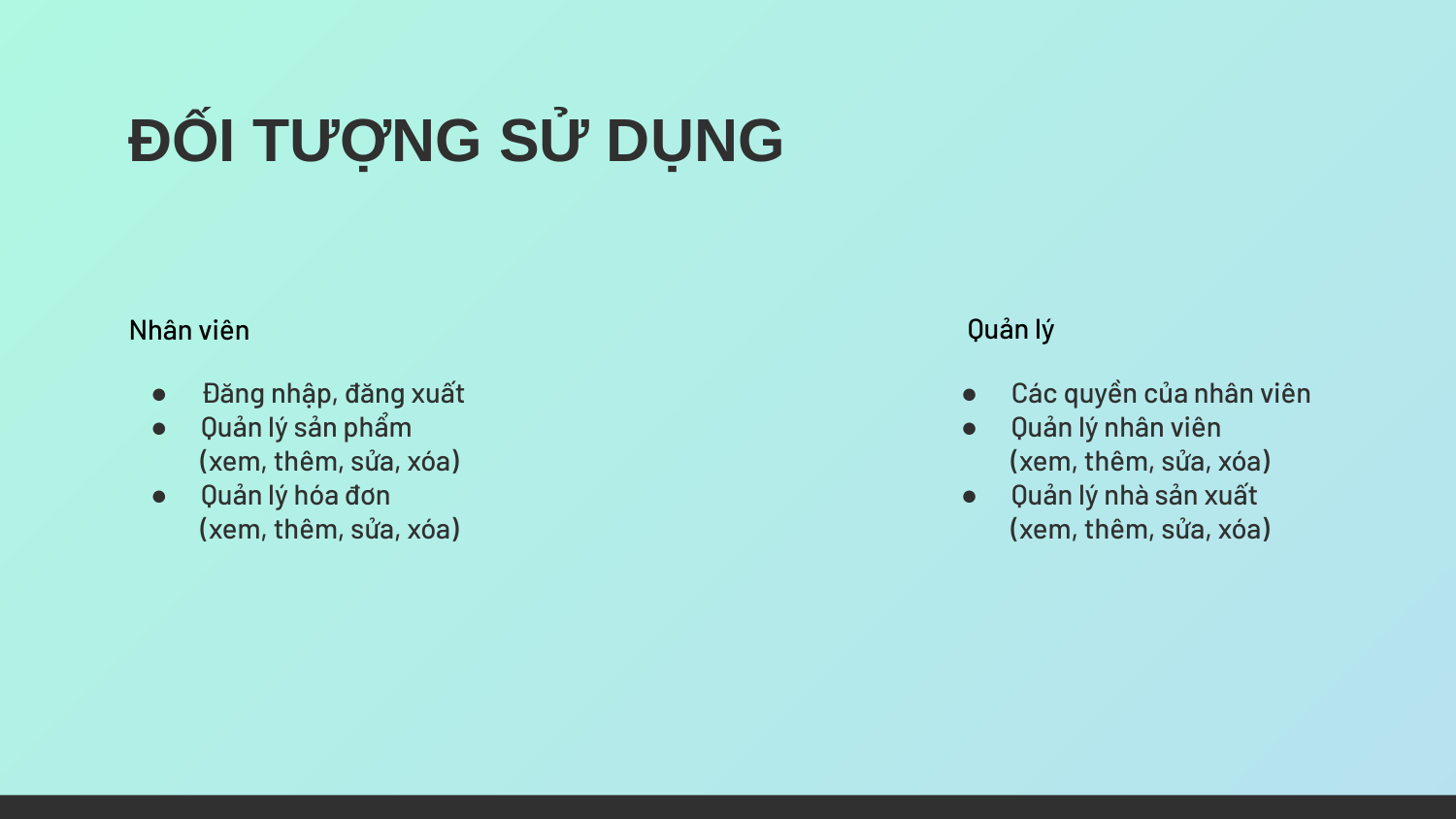

# ĐỐI TƯỢNG SỬ DỤNG
Quản lý
Nhân viên
Đăng nhập, đăng xuất
Quản lý sản phẩm
         (xem, thêm, sửa, xóa)
Quản lý hóa đơn
         (xem, thêm, sửa, xóa)

Các quyền của nhân viên
Quản lý nhân viên
         (xem, thêm, sửa, xóa)
Quản lý nhà sản xuất
         (xem, thêm, sửa, xóa)